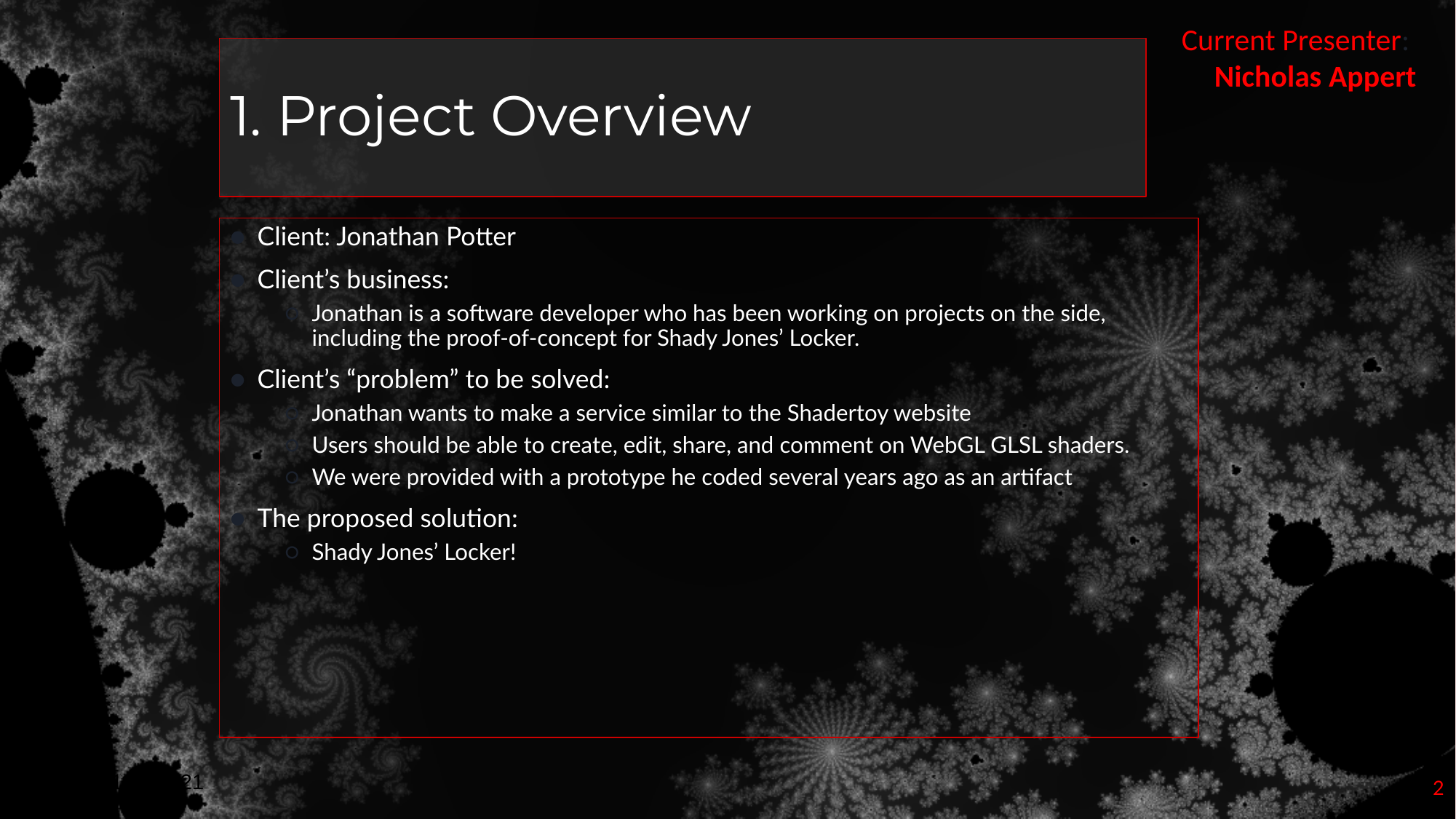

Current Presenter:
Nicholas Appert
# 1. Project Overview
Client: Jonathan Potter
Client’s business:
Jonathan is a software developer who has been working on projects on the side, including the proof-of-concept for Shady Jones’ Locker.
Client’s “problem” to be solved:
Jonathan wants to make a service similar to the Shadertoy website
Users should be able to create, edit, share, and comment on WebGL GLSL shaders.
We were provided with a prototype he coded several years ago as an artifact
The proposed solution:
Shady Jones’ Locker!

2
11/9/2021